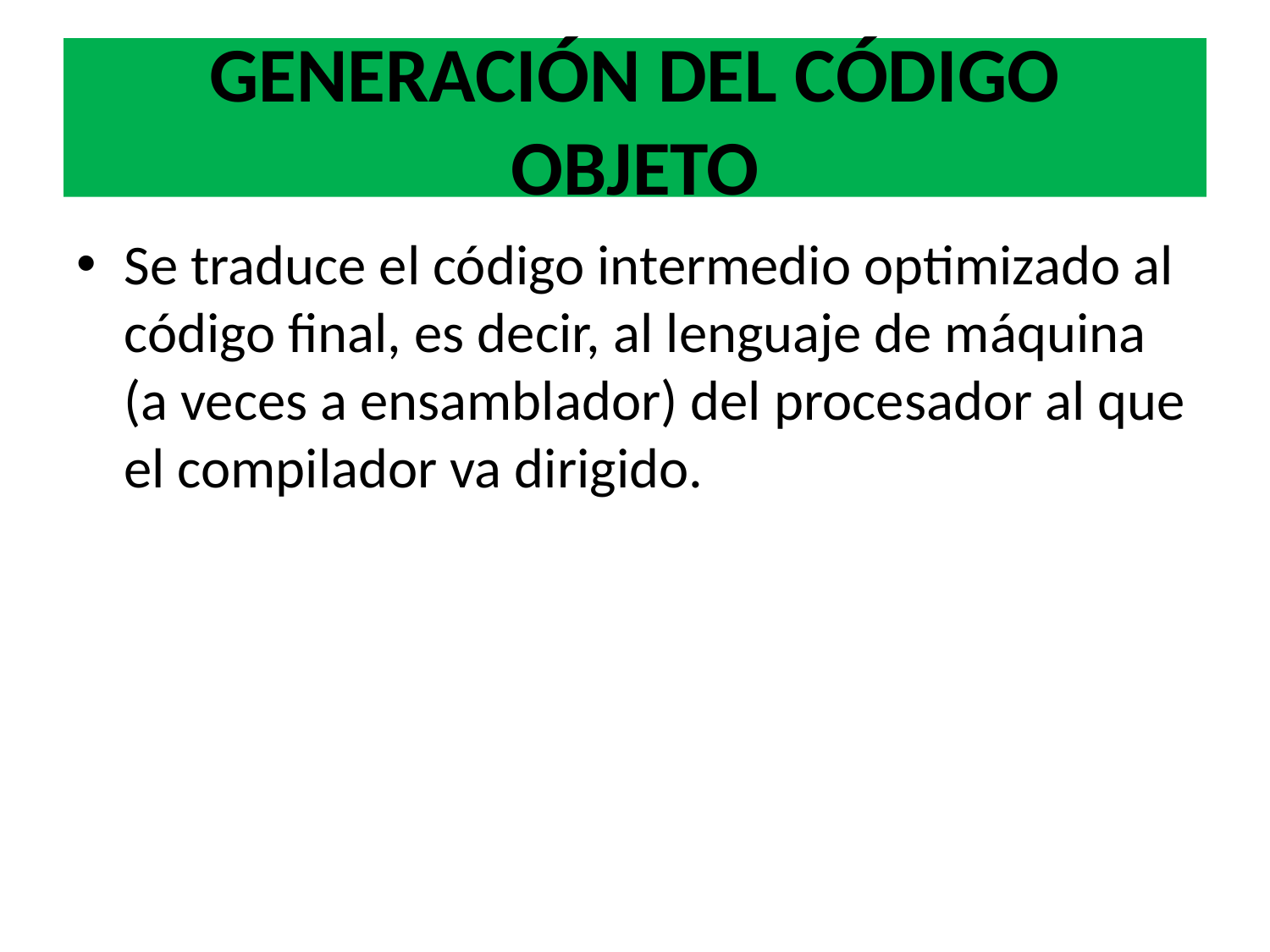

# GENERACIÓN DEL CÓDIGO OBJETO
Se traduce el código intermedio optimizado al código final, es decir, al lenguaje de máquina (a veces a ensamblador) del procesador al que el compilador va dirigido.